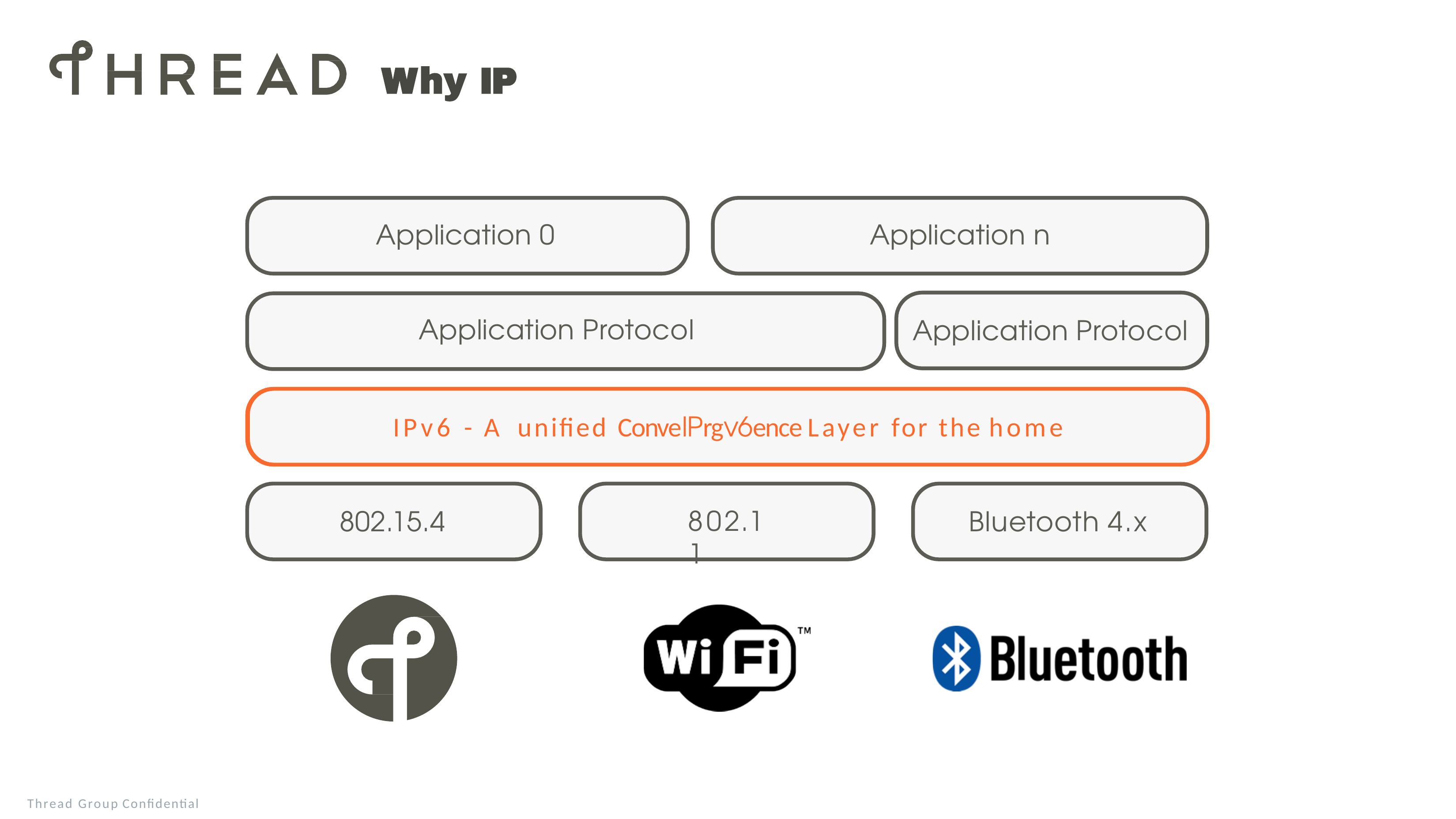

# Why IP

Application 0
Application n

Application Protocol
Application Protocol

IPv6 - A unified ConveIPrgv6ence Layer for the home

802.15.4
802.11
Bluetooth 4.x

Thread Group Confidential